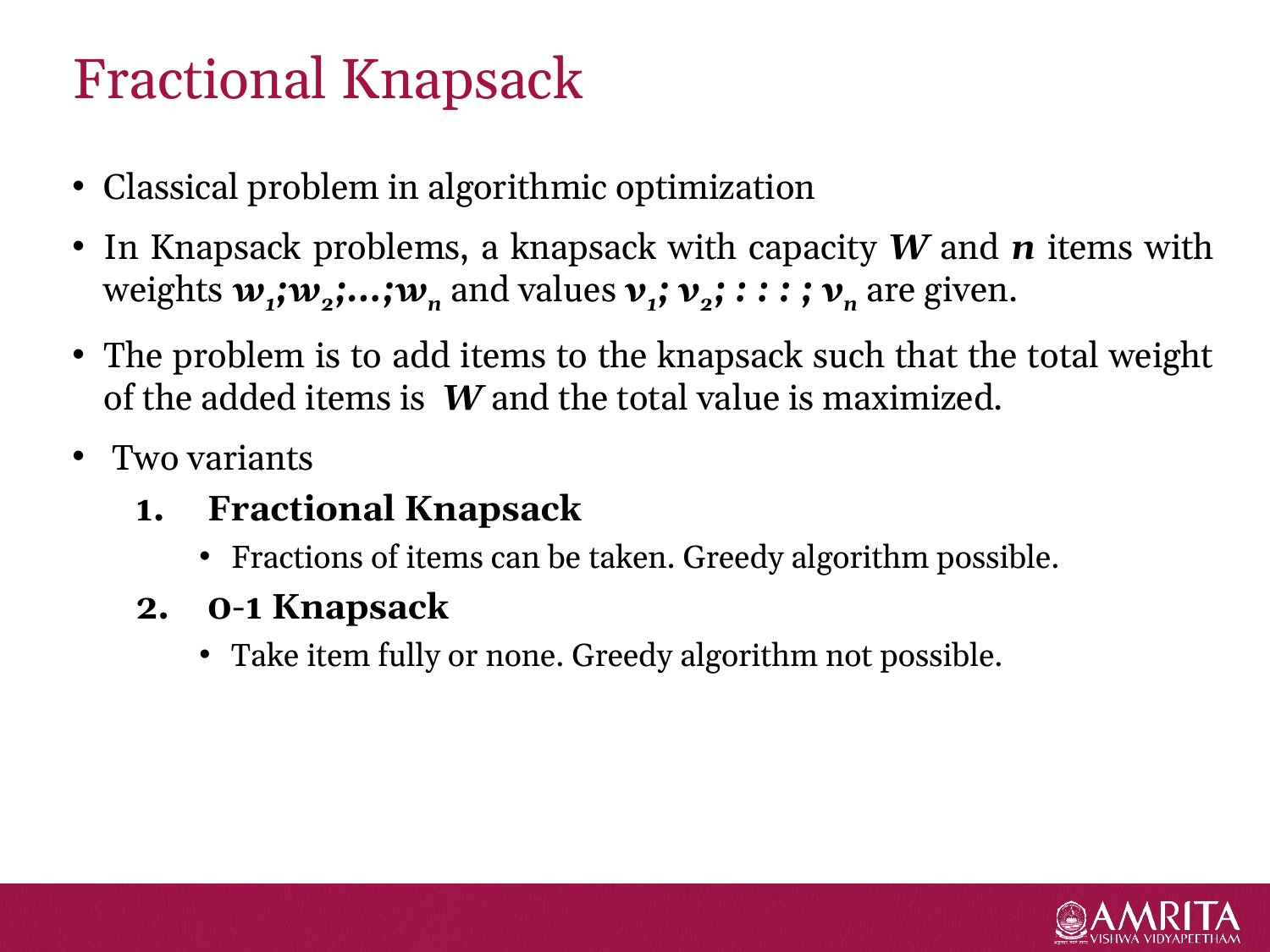

# Fractional Knapsack
Classical problem in algorithmic optimization
In Knapsack problems, a knapsack with capacity W and n items with weights w1;w2;...;wn and values v1; v2; : : : ; vn are given.
The problem is to add items to the knapsack such that the total weight of the added items is  W and the total value is maximized.
 Two variants
Fractional Knapsack
Fractions of items can be taken. Greedy algorithm possible.
0-1 Knapsack
Take item fully or none. Greedy algorithm not possible.